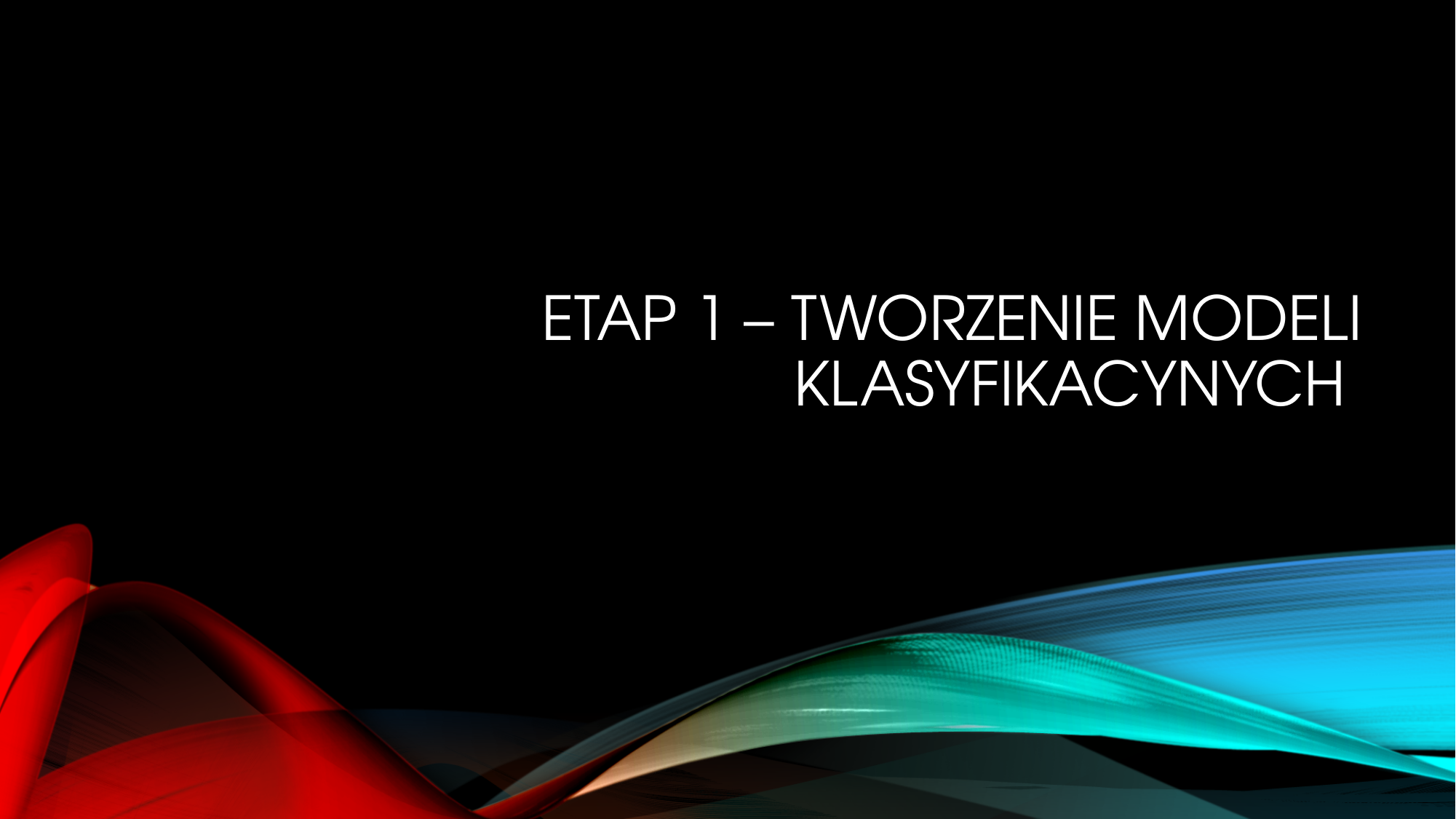

# Etap 1 – tworzenie modeli klasyfikacynych